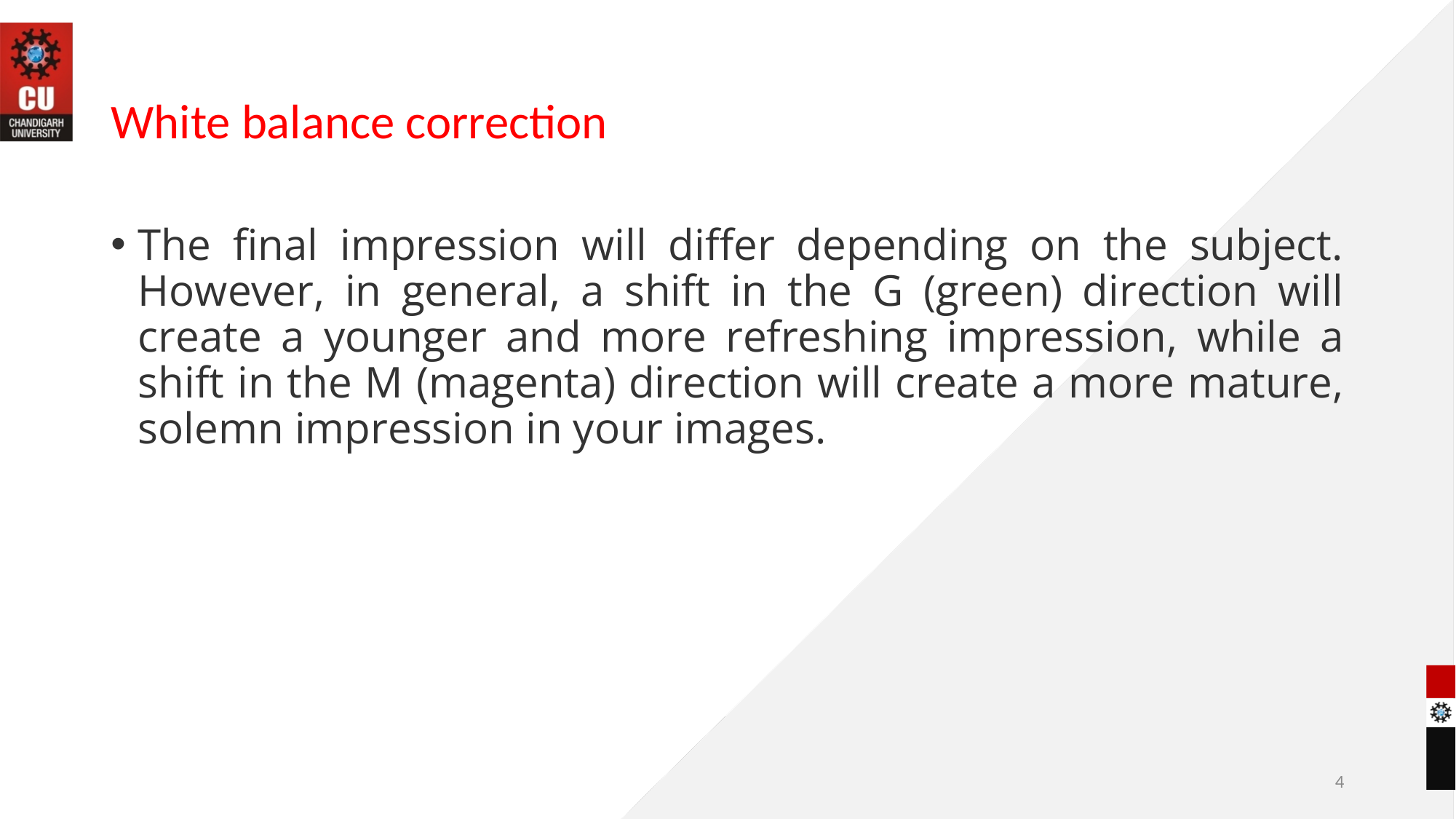

# White balance correction
The final impression will differ depending on the subject. However, in general, a shift in the G (green) direction will create a younger and more refreshing impression, while a shift in the M (magenta) direction will create a more mature, solemn impression in your images.
4